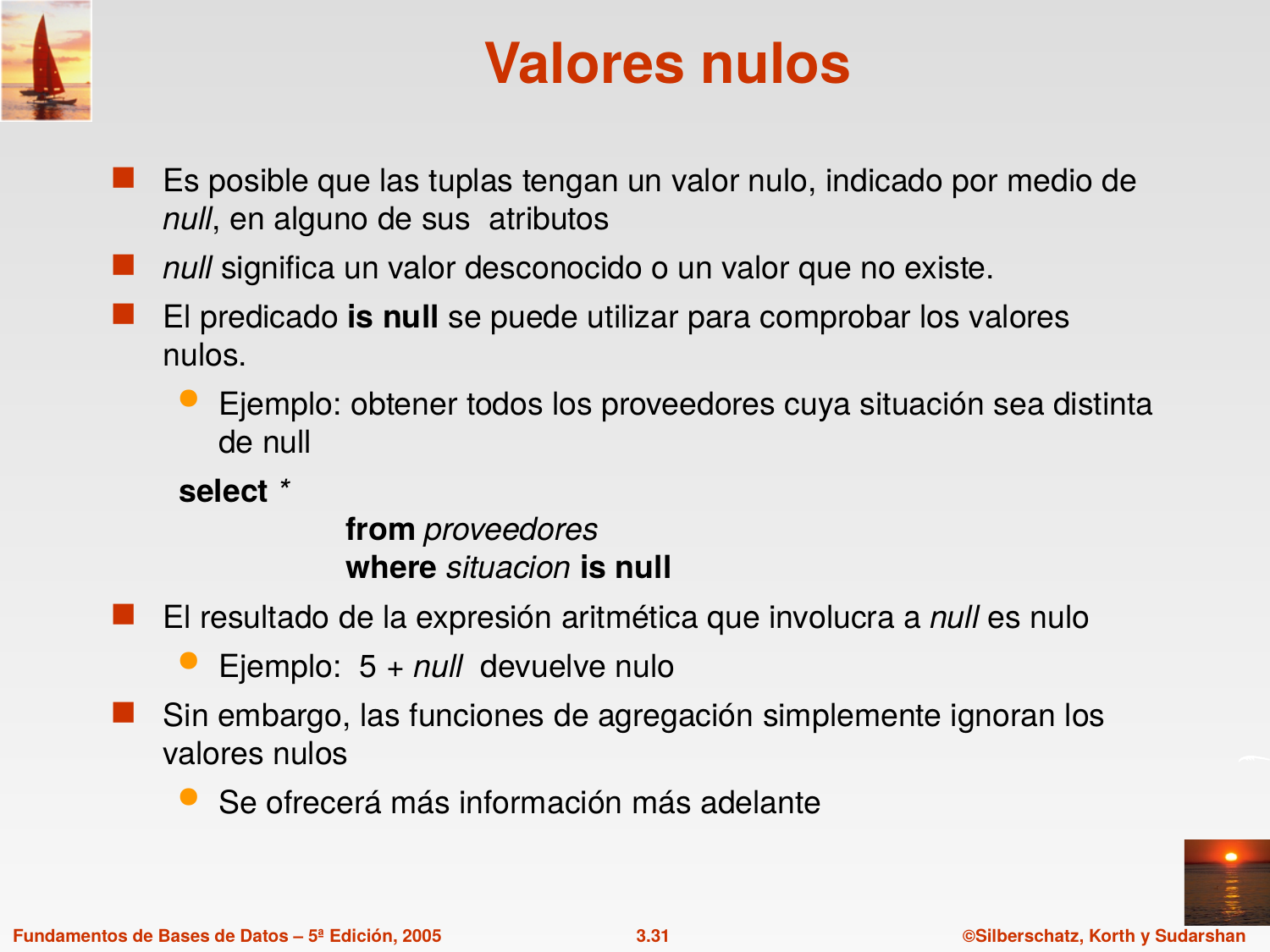

# Valores nulos
Es posible que las tuplas tengan un valor nulo, indicado por medio de null, en alguno de sus  atributos
null significa un valor desconocido o un valor que no existe.
El predicado is null se puede utilizar para comprobar los valores nulos.
Ejemplo: obtener todos los proveedores cuya situación sea distinta de null
select *
	from proveedores
	where situacion is null
El resultado de la expresión aritmética que involucra a null es nulo
Ejemplo:  5 + null  devuelve nulo
Sin embargo, las funciones de agregación simplemente ignoran los valores nulos
Se ofrecerá más información más adelante